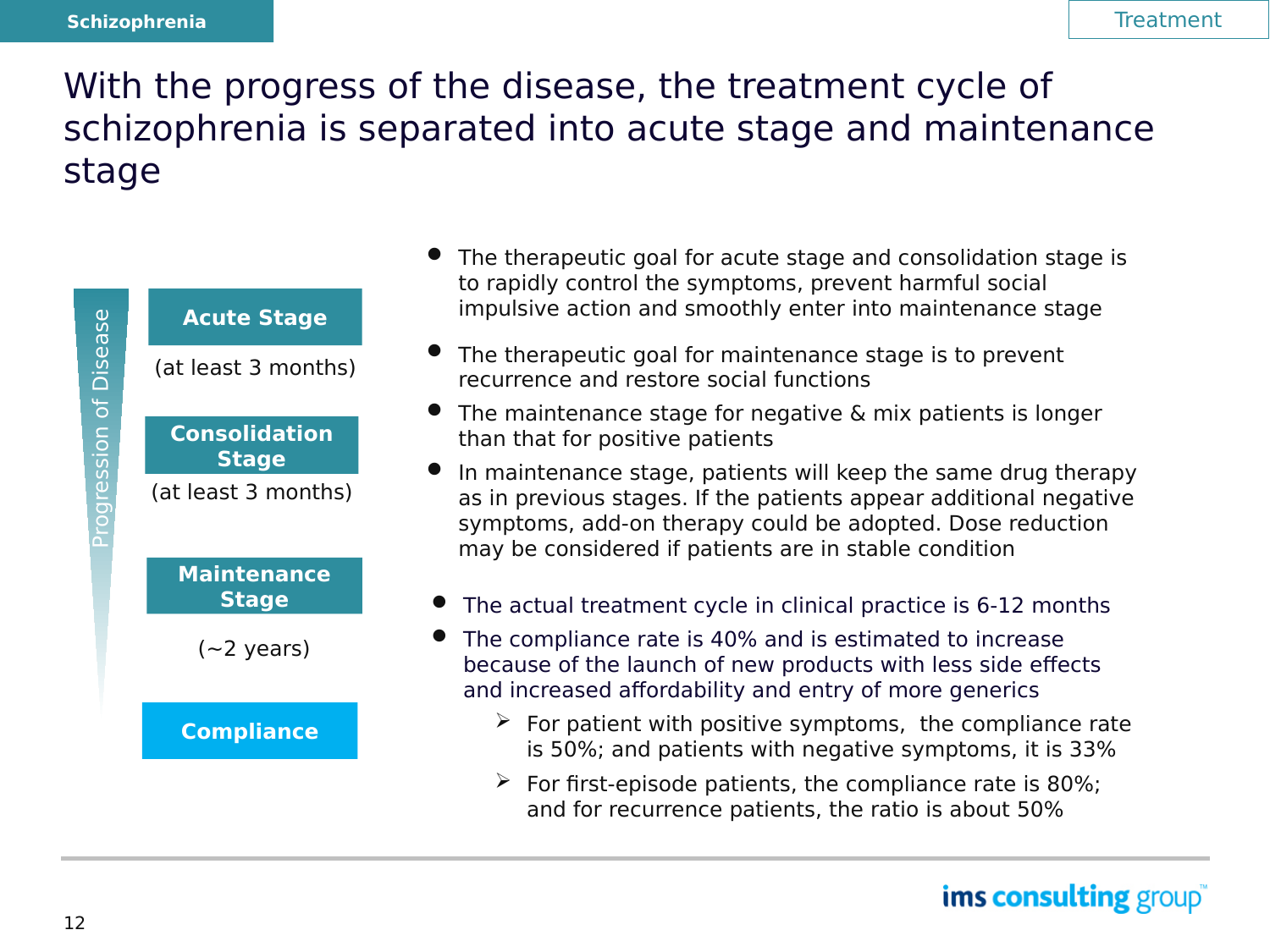

Schizophrenia
Treatment
# With the progress of the disease, the treatment cycle of schizophrenia is separated into acute stage and maintenance stage
The therapeutic goal for acute stage and consolidation stage is to rapidly control the symptoms, prevent harmful social impulsive action and smoothly enter into maintenance stage
Acute Stage

The therapeutic goal for maintenance stage is to prevent recurrence and restore social functions
The maintenance stage for negative & mix patients is longer than that for positive patients
In maintenance stage, patients will keep the same drug therapy as in previous stages. If the patients appear additional negative symptoms, add-on therapy could be adopted. Dose reduction may be considered if patients are in stable condition
(at least 3 months)
Progression of Disease
Consolidation Stage
(at least 3 months)
Maintenance Stage
The actual treatment cycle in clinical practice is 6-12 months
The compliance rate is 40% and is estimated to increase because of the launch of new products with less side effects and increased affordability and entry of more generics
For patient with positive symptoms,  the compliance rate is 50%; and patients with negative symptoms, it is 33%
For first-episode patients, the compliance rate is 80%; and for recurrence patients, the ratio is about 50%

(~2 years)
Compliance